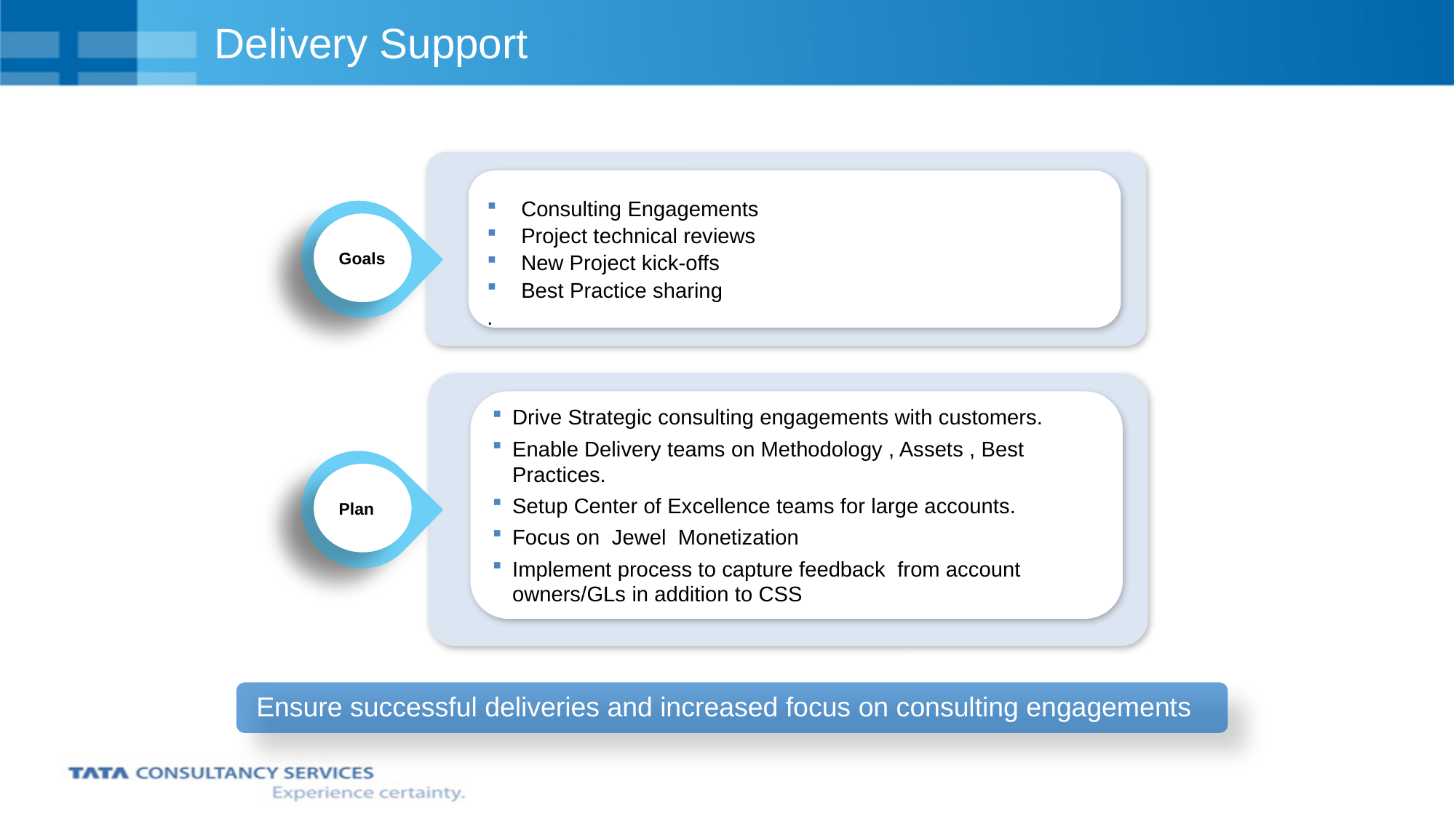

# Delivery Support

Consulting Engagements
Project technical reviews
New Project kick-offs
Best Practice sharing
.

Goals

Drive Strategic consulting engagements with customers.
Enable Delivery teams on Methodology , Assets , Best Practices.
Setup Center of Excellence teams for large accounts.
Focus on  Jewel  Monetization
Implement process to capture feedback  from account owners/GLs in addition to CSS

Plan

Ensure successful deliveries and increased focus on consulting engagements
 Quarter 2